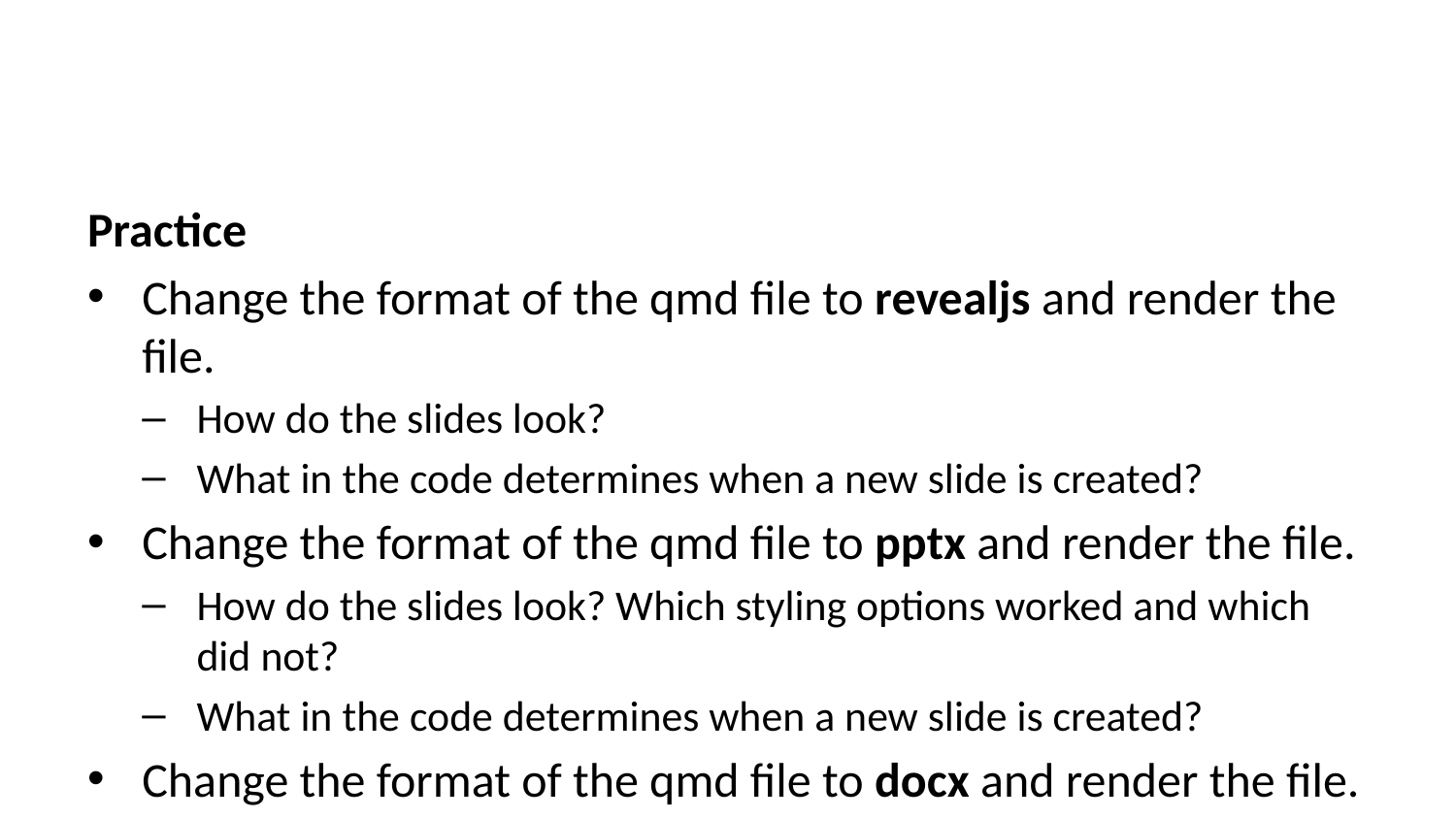

Practice
Change the format of the qmd file to revealjs and render the file.
How do the slides look?
What in the code determines when a new slide is created?
Change the format of the qmd file to pptx and render the file.
How do the slides look? Which styling options worked and which did not?
What in the code determines when a new slide is created?
Change the format of the qmd file to docx and render the file.
How does the Word doc look? Which styling options worked and which did not?
YAML customizations
Below are some YAML options to customize your html file.
Download from GitHub the file part2_intro_code_yaml_extra.qmd to render it on your computer.
You can view the rendered version online. This will look different from on your computer though since the workshop’s website’s setting are being applied to it.
Learn about many more YAML options from Quarto’s HTML Options page.
---
title: "Part 2: Quarto Introduction"
pagetitle: "Part 2: Quarto Introduction"
subtitle: "OCTRI-BERD Workshop July 2025"
author: "Jessica Minnier, Meike Niederhausen"
institute: "OHSU-PSU School of Public Health"
date: "7/17/25"
format:
  html:
    link-external-newwindow: true  # open links in a new tab
    toc: true                      # create a table of contents
    number-sections: true         # numbers header sections
    embed-resources: true          # IMPORTANT! Creates a standalone html file that other can view without needing additional files.
    code-fold: show                # true collapses all code chunks; show shows the code
    code-tools: true               # creates menu at top of html to toggle code folding
execute:
  echo: true                      # show all code in code chunks
  eval: true                      # run all code in code chunks
editor: source                    # other options is visual
# editor_options:
#   chunk_output_type: console      # Code output shown in console instead of inline
---